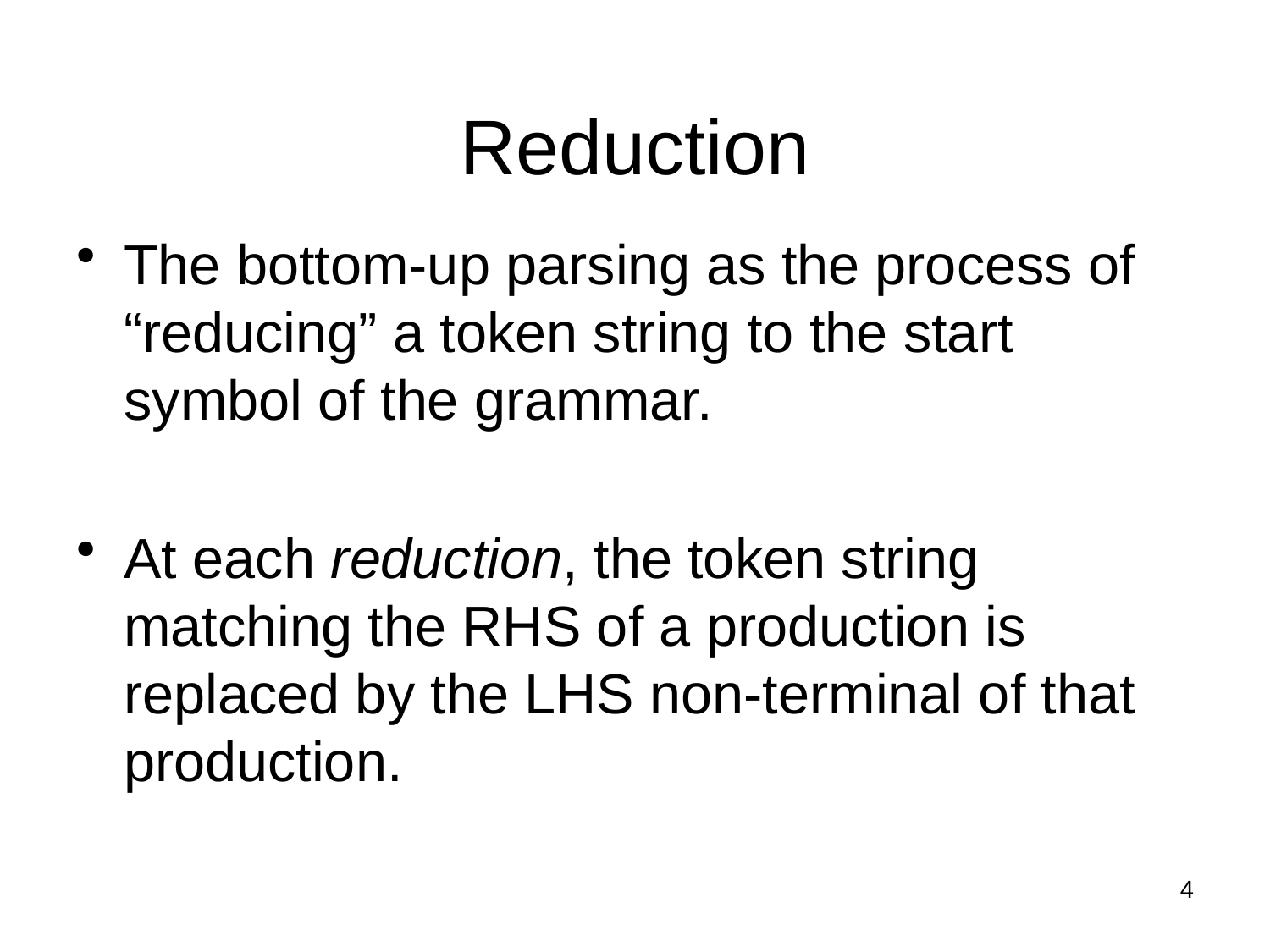

Reduction
The bottom-up parsing as the process of “reducing” a token string to the start symbol of the grammar.

At each reduction, the token string matching the RHS of a production is replaced by the LHS non-terminal of that production.
4